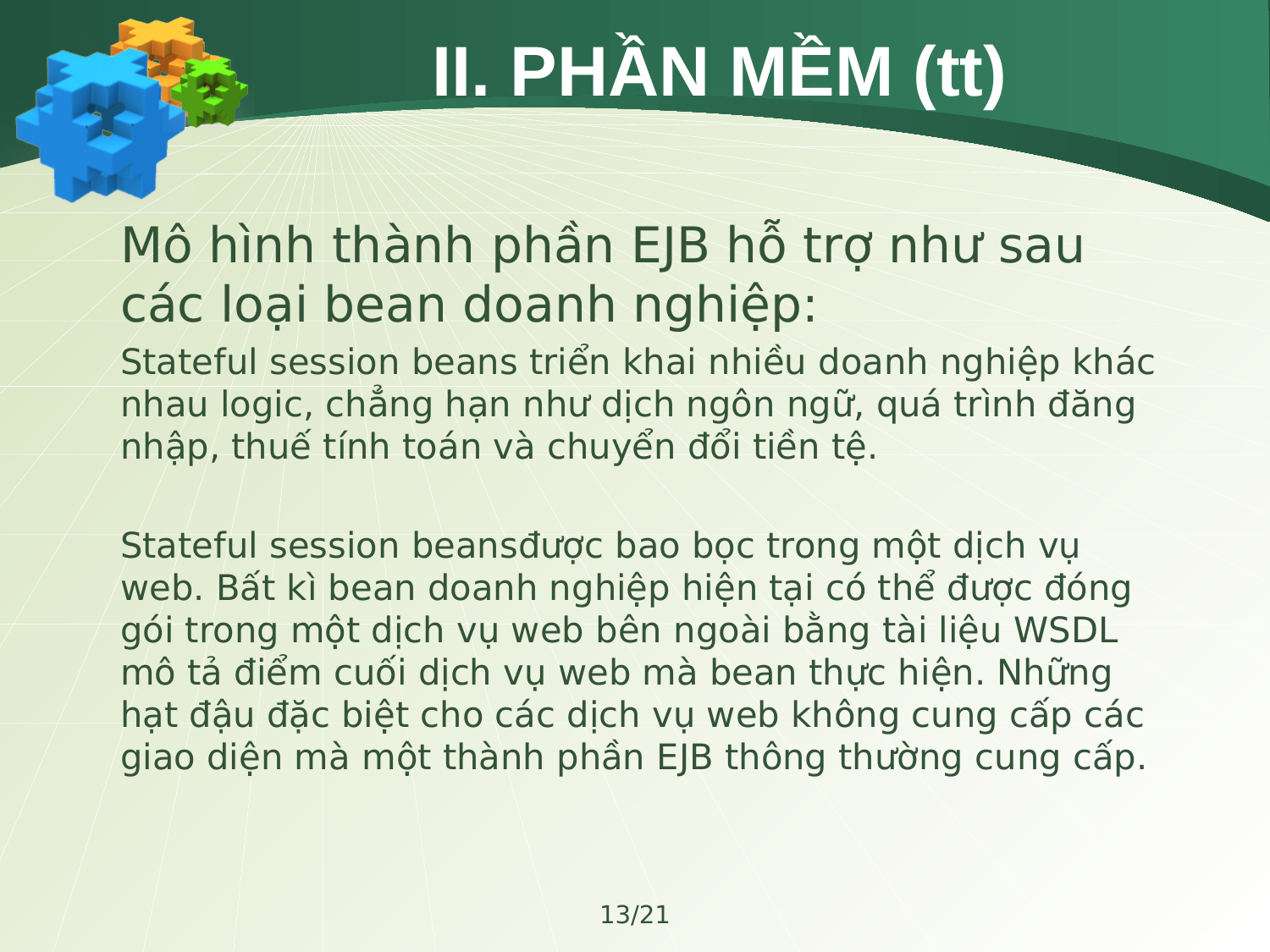

# II. PHẦN MỀM (tt)
Mô hình thành phần EJB hỗ trợ như sau các loại bean doanh nghiệp:
Stateful session beans triển khai nhiều doanh nghiệp khác nhau logic, chẳng hạn như dịch ngôn ngữ, quá trình đăng nhập, thuế tính toán và chuyển đổi tiền tệ.

Stateful session beansđược bao bọc trong một dịch vụ web. Bất kì bean doanh nghiệp hiện tại có thể được đóng gói trong một dịch vụ web bên ngoài bằng tài liệu WSDL mô tả điểm cuối dịch vụ web mà bean thực hiện. Những hạt đậu đặc biệt cho các dịch vụ web không cung cấp các giao diện mà một thành phần EJB thông thường cung cấp.
13/21